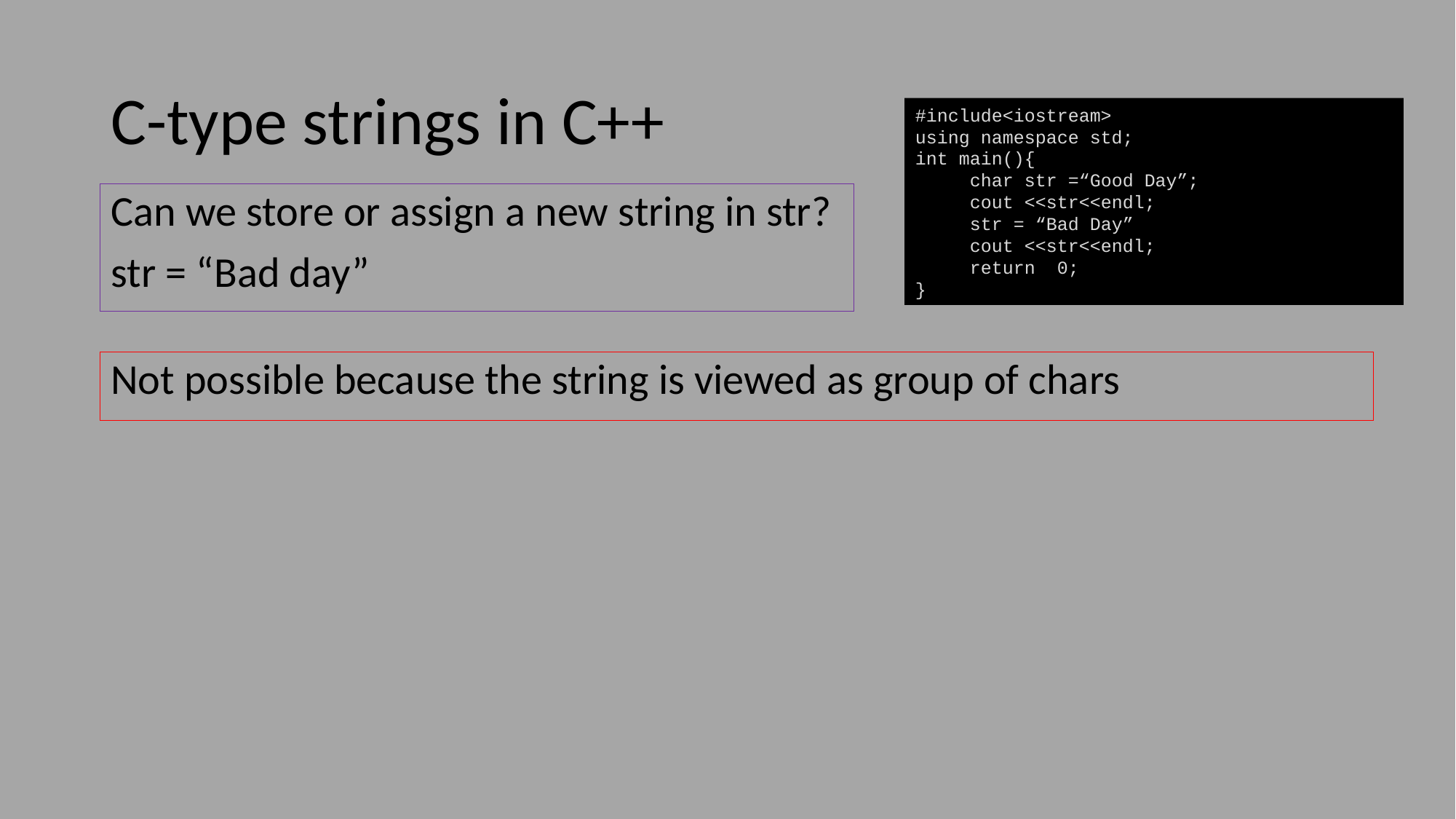

# C-type strings in C++
#include<iostream>
using namespace std;
int main(){
     char str =“Good Day”;
     cout <<str<<endl;
     str = “Bad Day”
     cout <<str<<endl;
     return  0;
}
Can we store or assign a new string in str?
str = “Bad day”

Not possible because the string is viewed as group of chars